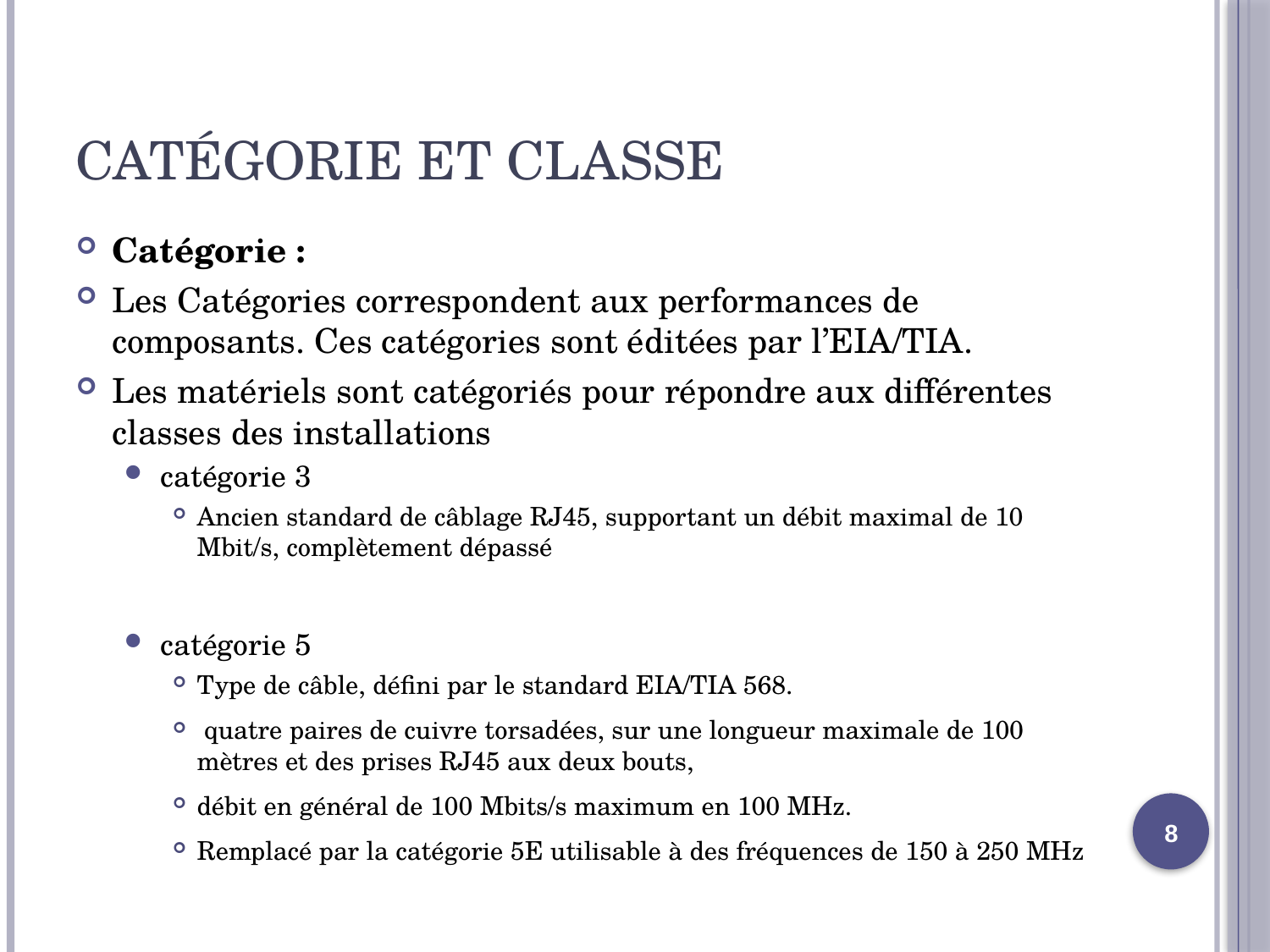

# Catégorie et classe
Catégorie :
Les Catégories correspondent aux performances de composants. Ces catégories sont éditées par l’EIA/TIA.
Les matériels sont catégoriés pour répondre aux différentes classes des installations
catégorie 3
Ancien standard de câblage RJ45, supportant un débit maximal de 10 Mbit/s, complètement dépassé

catégorie 5
Type de câble, défini par le standard EIA/TIA 568.
 quatre paires de cuivre torsadées, sur une longueur maximale de 100 mètres et des prises RJ45 aux deux bouts,
débit en général de 100 Mbits/s maximum en 100 MHz.
Remplacé par la catégorie 5E utilisable à des fréquences de 150 à 250 MHz

8